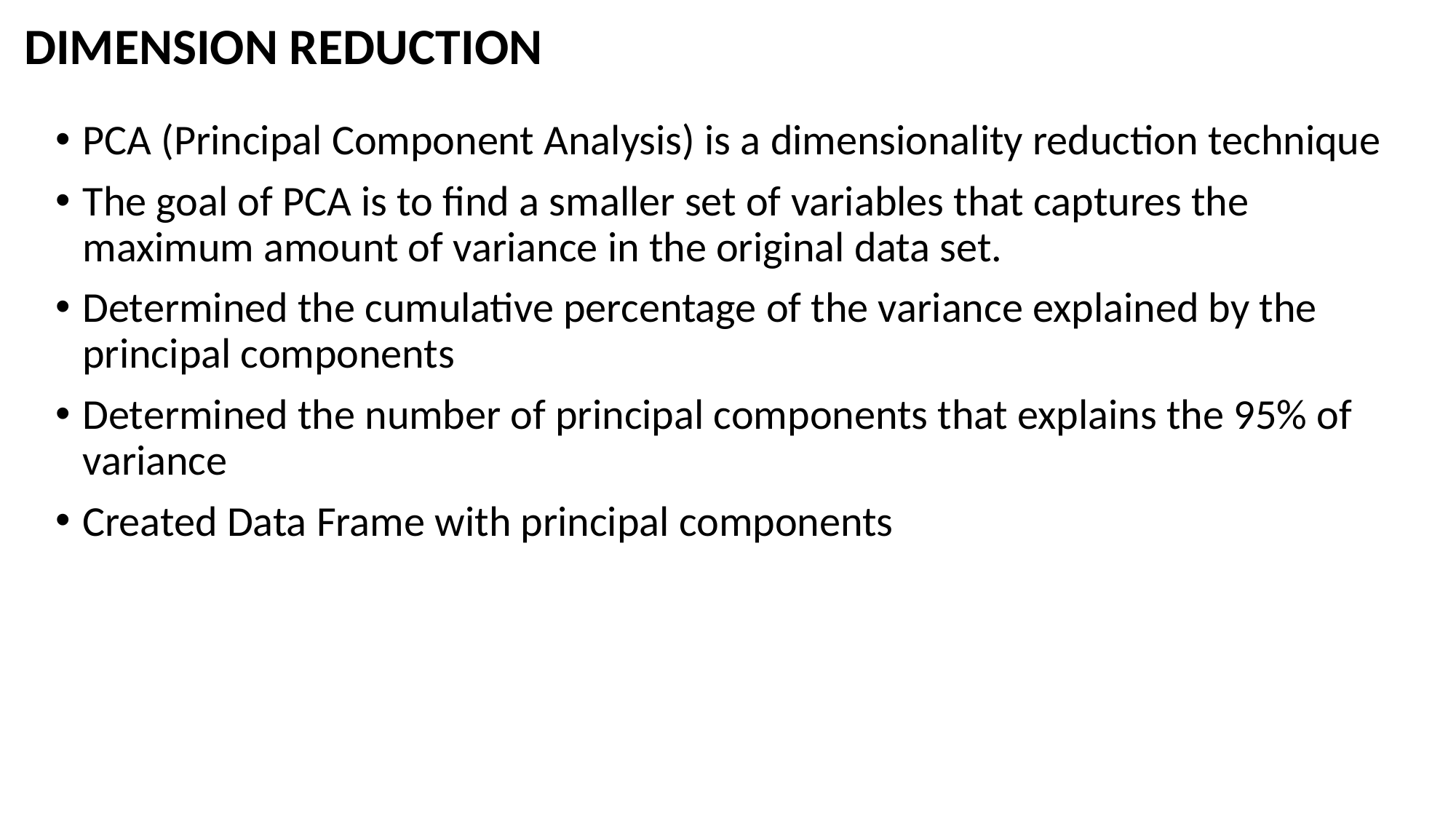

# DIMENSION REDUCTION
PCA (Principal Component Analysis) is a dimensionality reduction technique
The goal of PCA is to find a smaller set of variables that captures the maximum amount of variance in the original data set.
Determined the cumulative percentage of the variance explained by the principal components
Determined the number of principal components that explains the 95% of variance
Created Data Frame with principal components